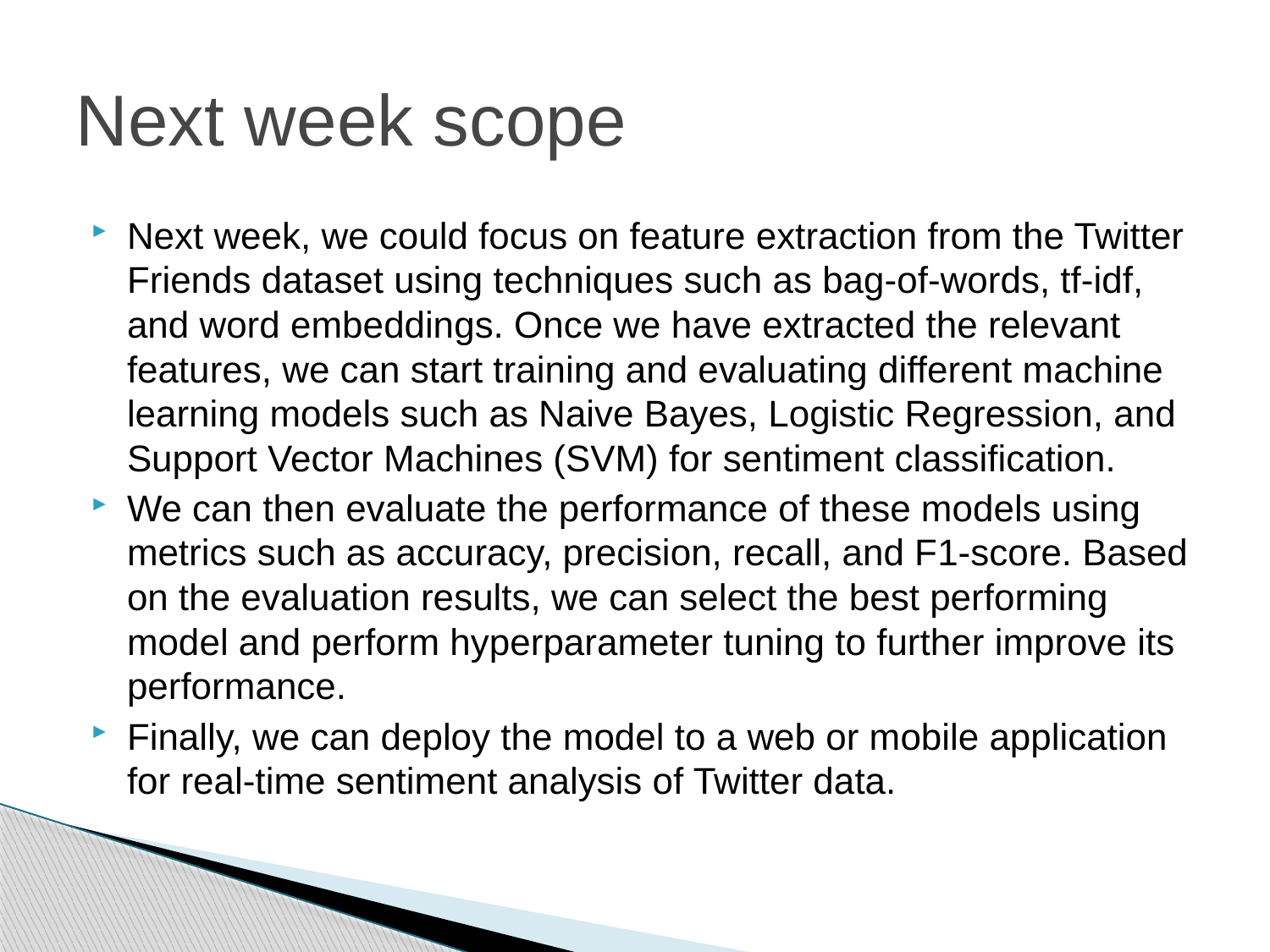

# Next week scope
Next week, we could focus on feature extraction from the Twitter Friends dataset using techniques such as bag-of-words, tf-idf, and word embeddings. Once we have extracted the relevant features, we can start training and evaluating different machine learning models such as Naive Bayes, Logistic Regression, and Support Vector Machines (SVM) for sentiment classification.
We can then evaluate the performance of these models using metrics such as accuracy, precision, recall, and F1-score. Based on the evaluation results, we can select the best performing model and perform hyperparameter tuning to further improve its performance.
Finally, we can deploy the model to a web or mobile application for real-time sentiment analysis of Twitter data.